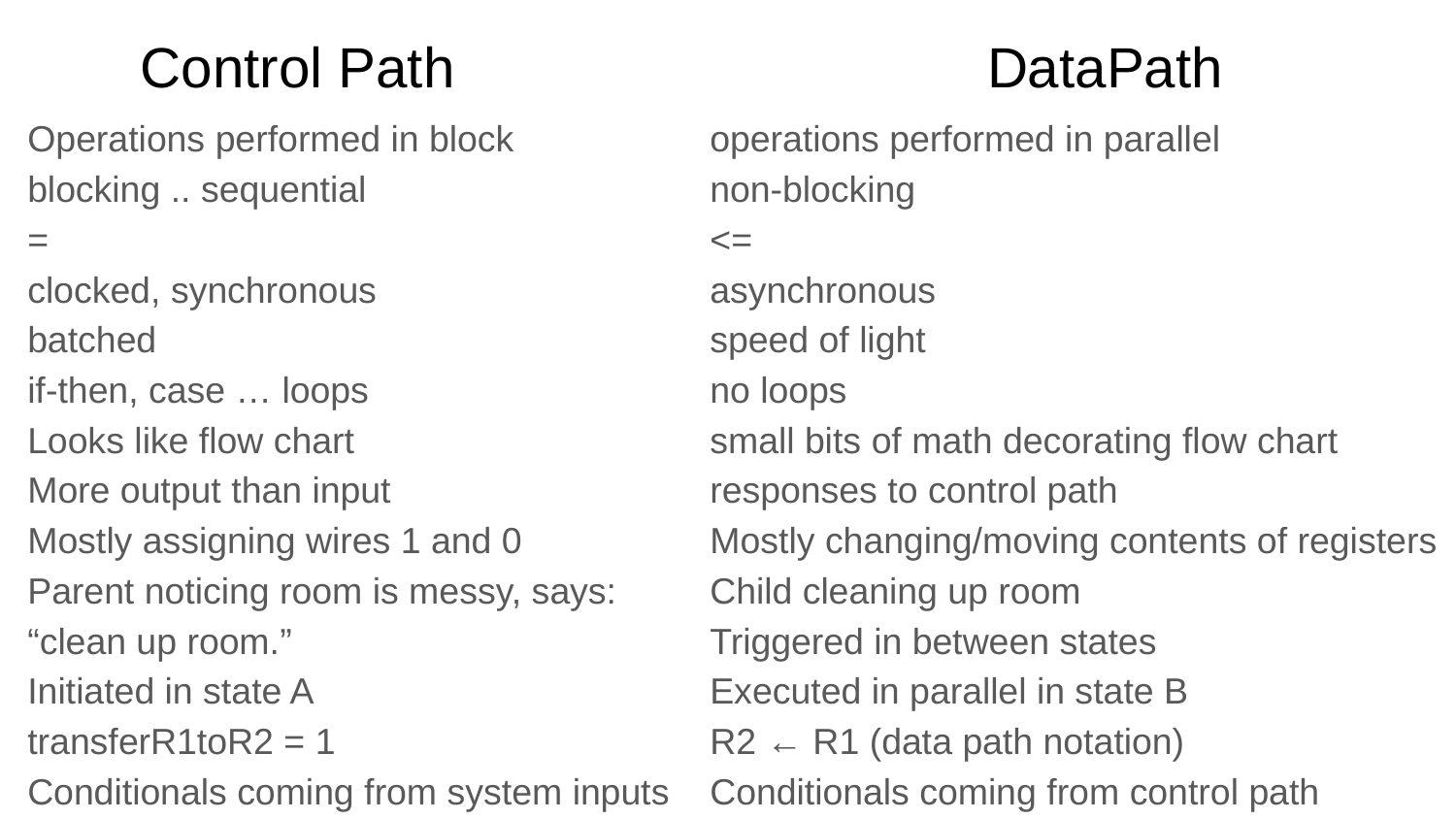

# Control Path
DataPath
Operations performed in block
blocking .. sequential
=
clocked, synchronous
batched
if-then, case … loops
Looks like flow chart
More output than input
Mostly assigning wires 1 and 0
Parent noticing room is messy, says: “clean up room.”
Initiated in state A
transferR1toR2 = 1
Conditionals coming from system inputs
operations performed in parallel
non-blocking
<=
asynchronous
speed of light
no loops
small bits of math decorating flow chart
responses to control path
Mostly changing/moving contents of registers
Child cleaning up room
Triggered in between states
Executed in parallel in state B
R2 ← R1 (data path notation)
Conditionals coming from control path